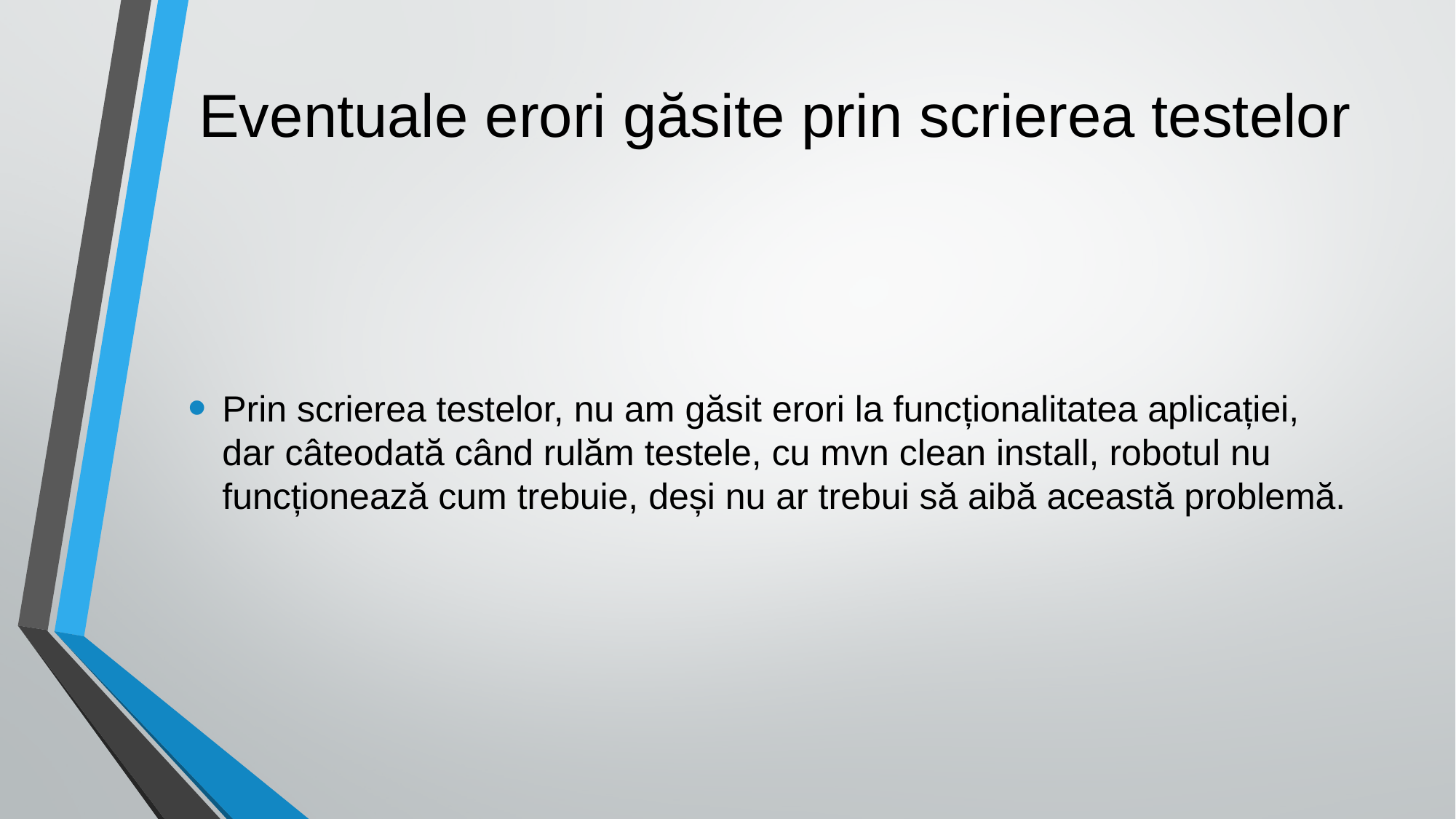

# Eventuale erori găsite prin scrierea testelor
Prin scrierea testelor, nu am găsit erori la funcționalitatea aplicației, dar câteodată când rulăm testele, cu mvn clean install, robotul nu funcționează cum trebuie, deși nu ar trebui să aibă această problemă.